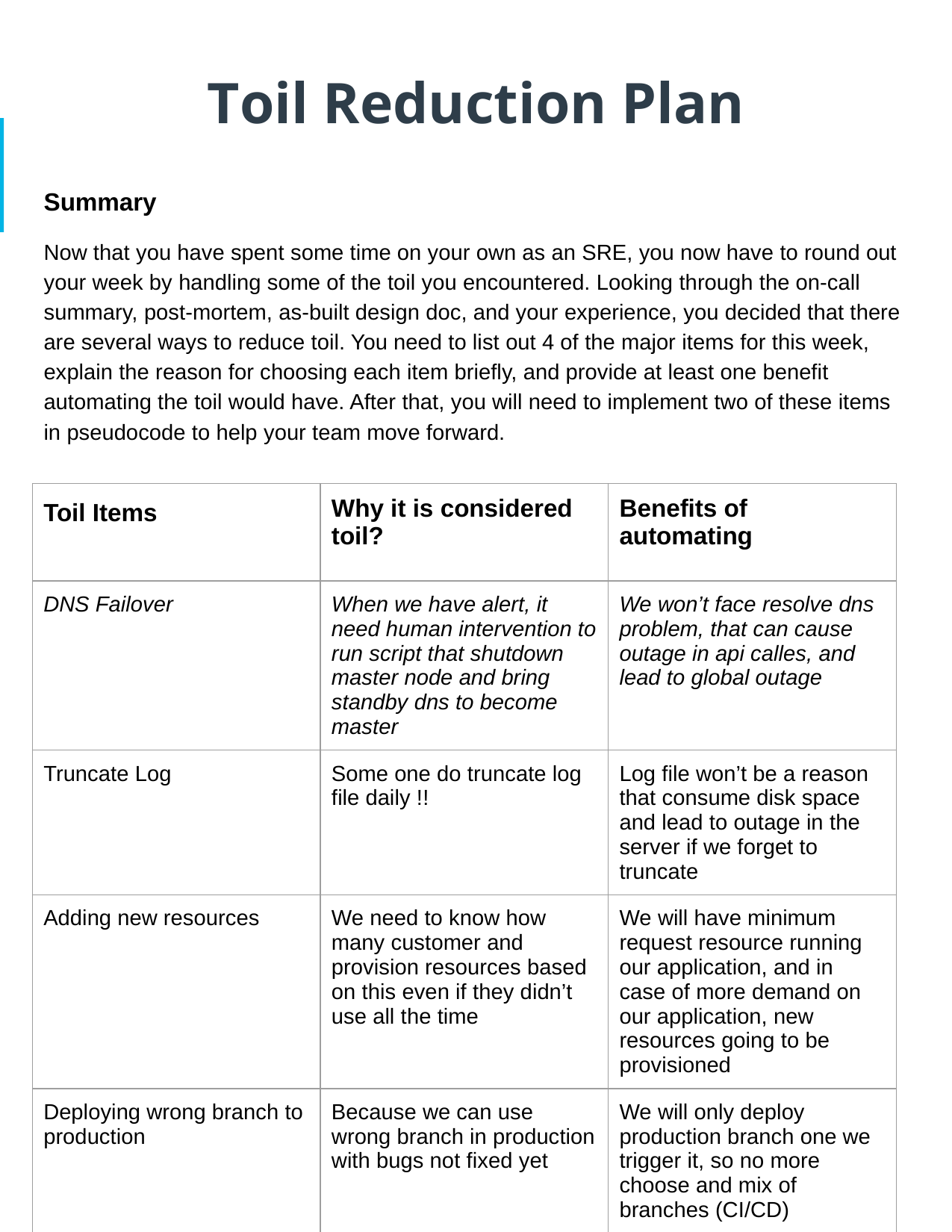

# Toil Reduction Plan
Summary
Now that you have spent some time on your own as an SRE, you now have to round out your week by handling some of the toil you encountered. Looking through the on-call summary, post-mortem, as-built design doc, and your experience, you decided that there are several ways to reduce toil. You need to list out 4 of the major items for this week, explain the reason for choosing each item briefly, and provide at least one benefit automating the toil would have. After that, you will need to implement two of these items in pseudocode to help your team move forward.

| Toil Items | Why it is considered toil? | Benefits of automating |
| --- | --- | --- |
| DNS Failover | When we have alert, it need human intervention to run script that shutdown master node and bring standby dns to become master | We won’t face resolve dns problem, that can cause outage in api calles, and lead to global outage |
| Truncate Log | Some one do truncate log file daily !! | Log file won’t be a reason that consume disk space and lead to outage in the server if we forget to truncate |
| Adding new resources | We need to know how many customer and provision resources based on this even if they didn’t use all the time | We will have minimum request resource running our application, and in case of more demand on our application, new resources going to be provisioned |
| Deploying wrong branch to production | Because we can use wrong branch in production with bugs not fixed yet | We will only deploy production branch one we trigger it, so no more choose and mix of branches (CI/CD) |